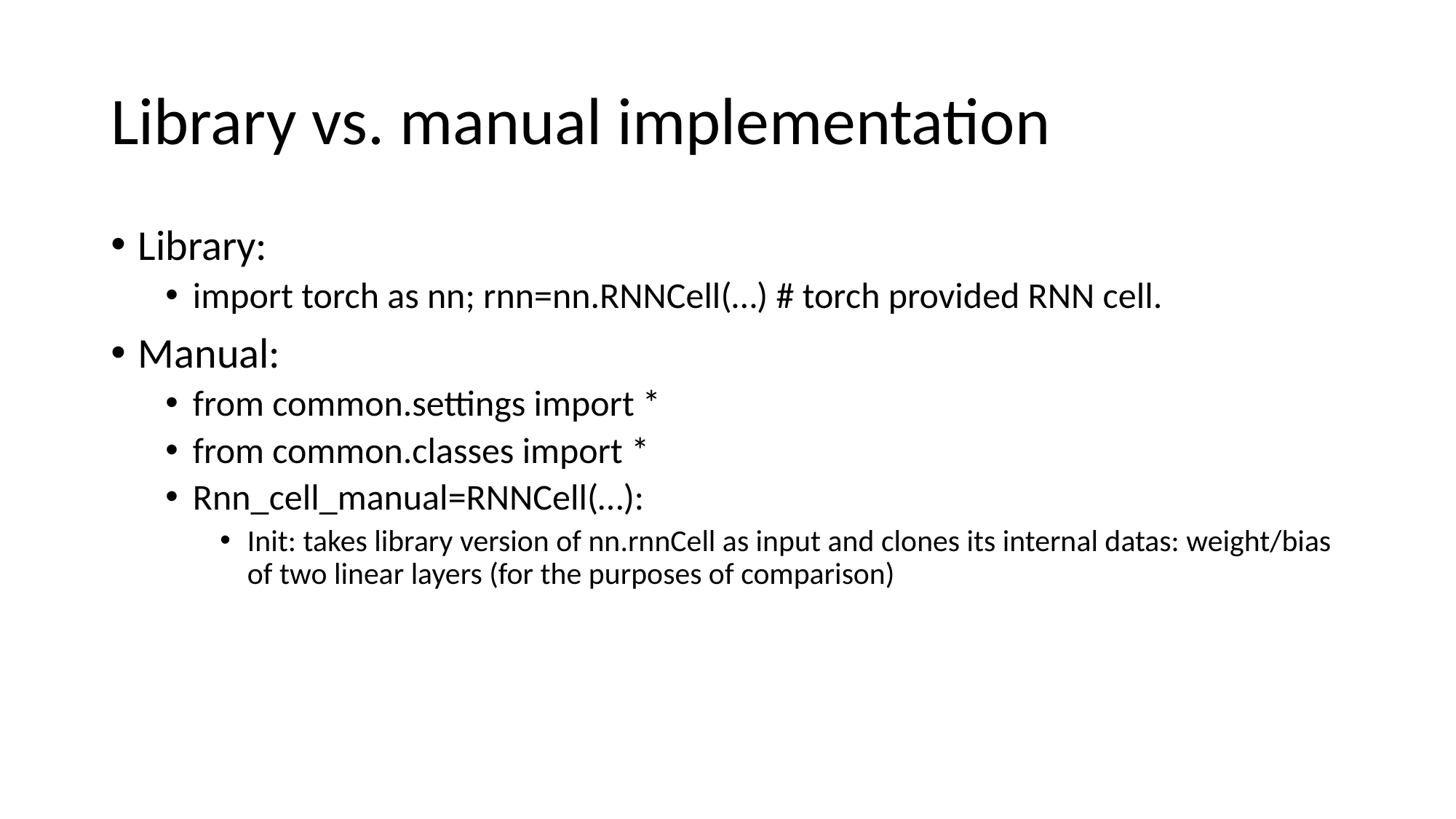

# Library vs. manual implementation
Library:
import torch as nn; rnn=nn.RNNCell(…) # torch provided RNN cell.
Manual:
from common.settings import *
from common.classes import *
Rnn_cell_manual=RNNCell(…):
Init: takes library version of nn.rnnCell as input and clones its internal datas: weight/bias of two linear layers (for the purposes of comparison)